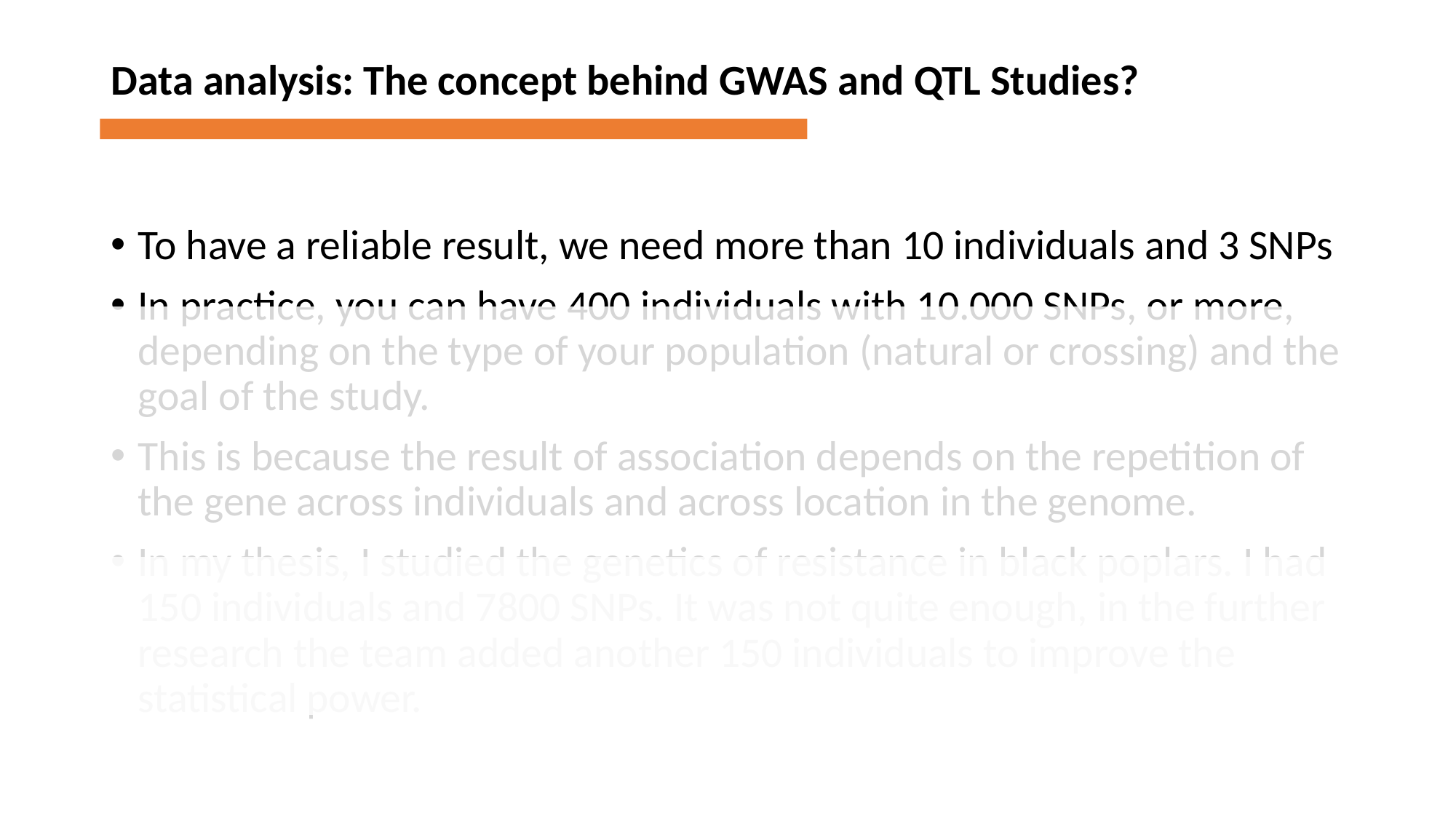

Data analysis: The concept behind GWAS and QTL Studies?

To have a reliable result, we need more than 10 individuals and 3 SNPs
In practice, you can have 400 individuals with 10.000 SNPs, or more, depending on the type of your population (natural or crossing) and the goal of the study.
This is because the result of association depends on the repetition of the gene across individuals and across location in the genome.
In my thesis, I studied the genetics of resistance in black poplars. I had 150 individuals and 7800 SNPs. It was not quite enough, in the further research the team added another 150 individuals to improve the statistical power.